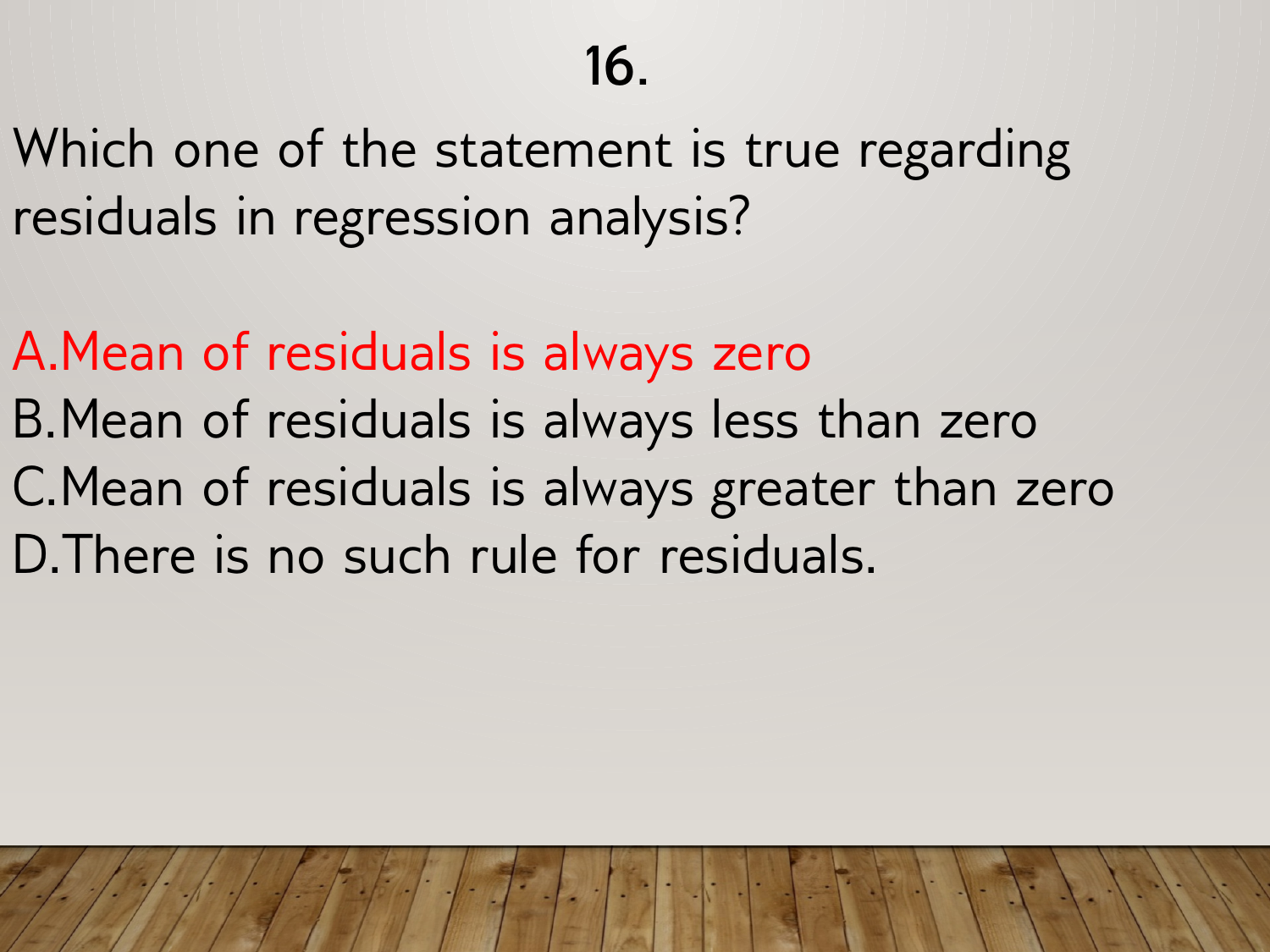

16.
Which one of the statement is true regarding residuals in regression analysis?

Mean of residuals is always zero
Mean of residuals is always less than zero
Mean of residuals is always greater than zero
There is no such rule for residuals.